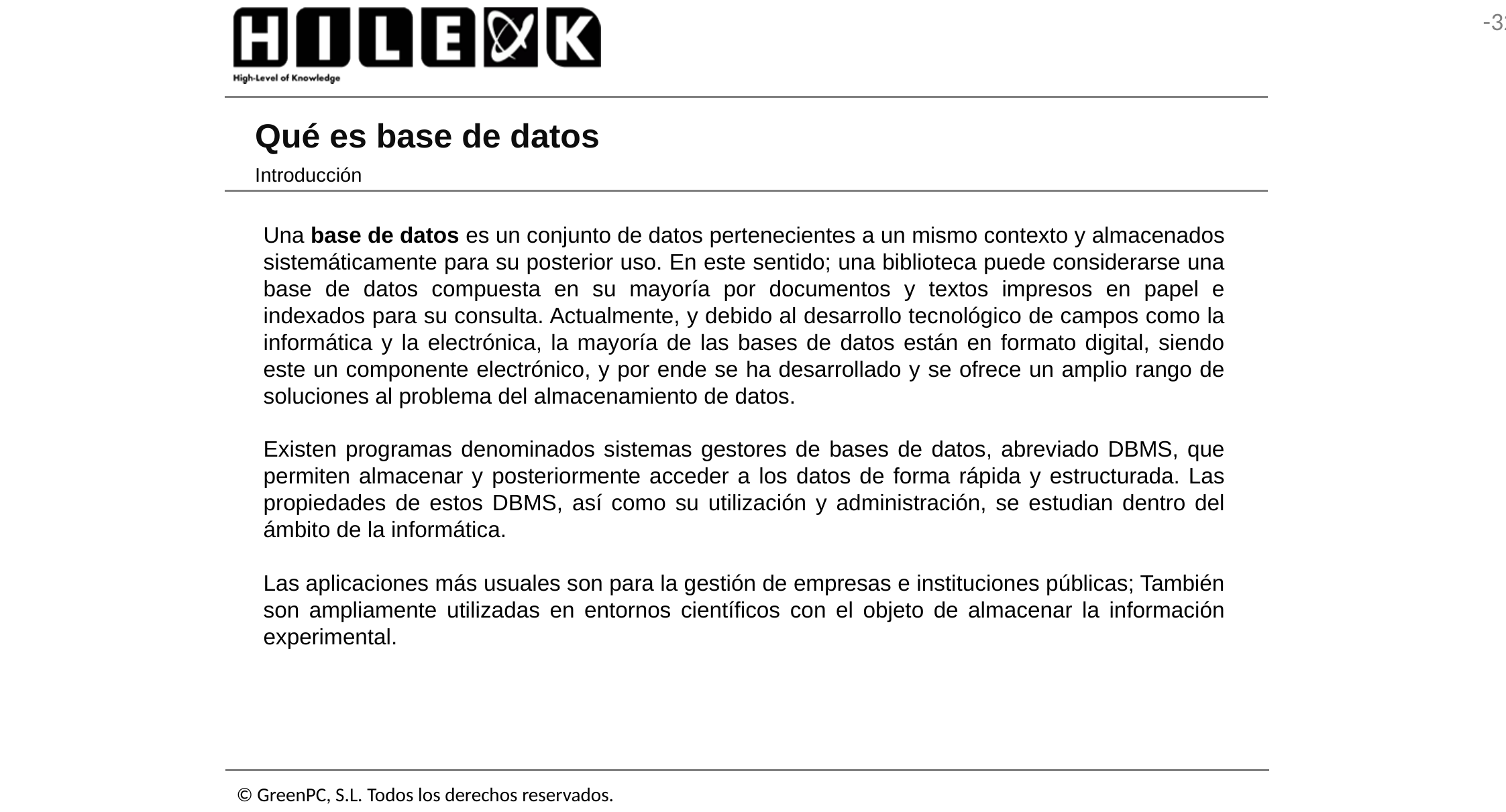

# Qué es base de datos
Introducción
Una base de datos es un conjunto de datos pertenecientes a un mismo contexto y almacenados sistemáticamente para su posterior uso. En este sentido; una biblioteca puede considerarse una base de datos compuesta en su mayoría por documentos y textos impresos en papel e indexados para su consulta. Actualmente, y debido al desarrollo tecnológico de campos como la informática y la electrónica, la mayoría de las bases de datos están en formato digital, siendo este un componente electrónico, y por ende se ha desarrollado y se ofrece un amplio rango de soluciones al problema del almacenamiento de datos.

Existen programas denominados sistemas gestores de bases de datos, abreviado DBMS, que permiten almacenar y posteriormente acceder a los datos de forma rápida y estructurada. Las propiedades de estos DBMS, así como su utilización y administración, se estudian dentro del ámbito de la informática.

Las aplicaciones más usuales son para la gestión de empresas e instituciones públicas; También son ampliamente utilizadas en entornos científicos con el objeto de almacenar la información experimental.